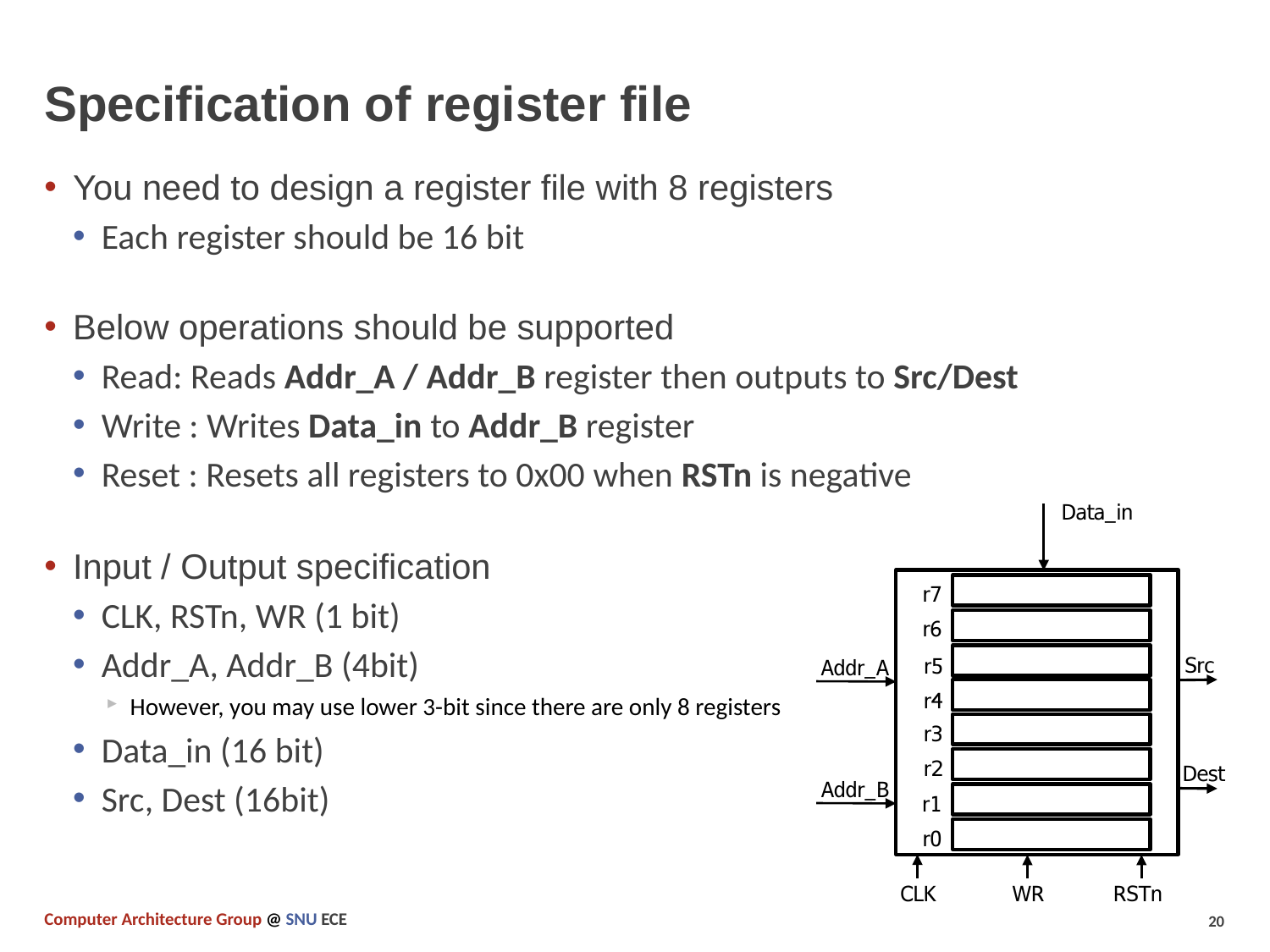

# Specification of register file
You need to design a register file with 8 registers
Each register should be 16 bit

Below operations should be supported
Read: Reads Addr_A / Addr_B register then outputs to Src/Dest
Write : Writes Data_in to Addr_B register
Reset : Resets all registers to 0x00 when RSTn is negative
Input / Output specification
CLK, RSTn, WR (1 bit)
Addr_A, Addr_B (4bit)
However, you may use lower 3-bit since there are only 8 registers
Data_in (16 bit)
Src, Dest (16bit)

Data_in

r7

r6

Src
r5
Addr_A

r4

r3

r2
Dest

r1

r0
CLK
RSTn
WR
Addr_B